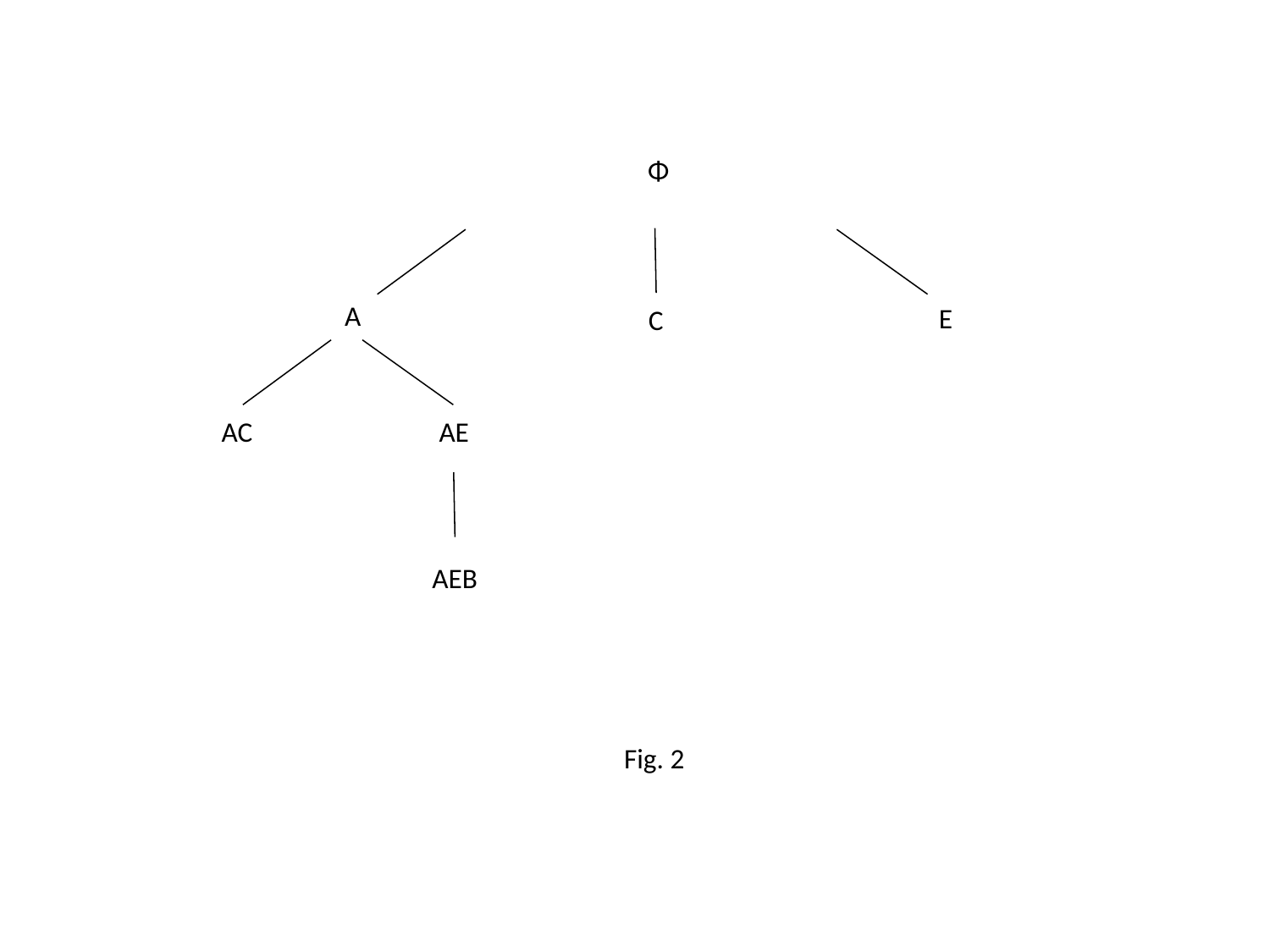

Φ
A
E
C
AC
AE
AEB
Fig. 2